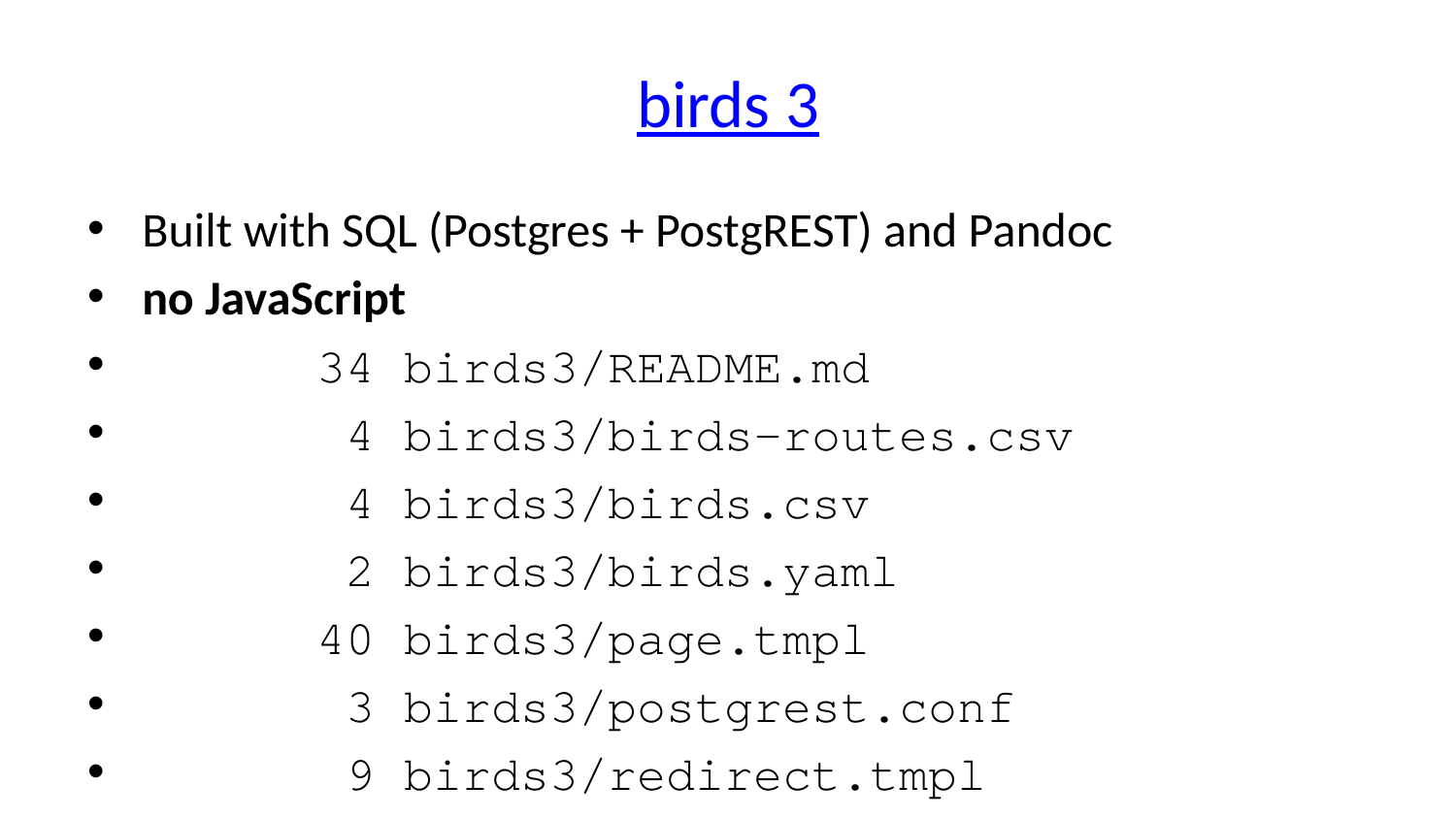

# birds 3
Built with SQL (Postgres + PostgREST) and Pandoc
no JavaScript
      34 birds3/README.md
       4 birds3/birds-routes.csv
       4 birds3/birds.csv
       2 birds3/birds.yaml
      40 birds3/page.tmpl
       3 birds3/postgrest.conf
       9 birds3/redirect.tmpl
      50 birds3/setup.sql
     146 total